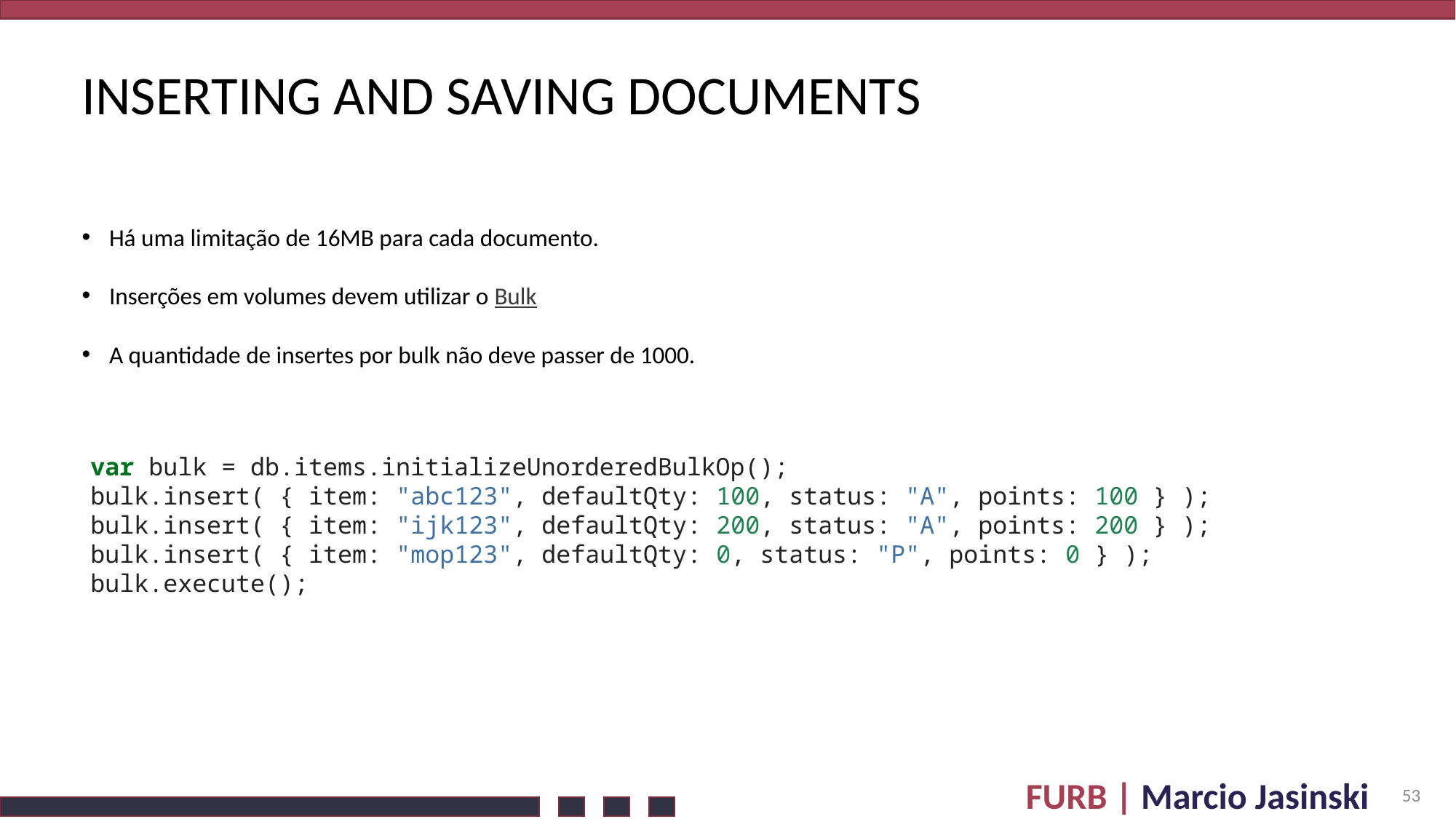

# Inserting and Saving Documents
Há uma limitação de 16MB para cada documento.
Inserções em volumes devem utilizar o Bulk
A quantidade de insertes por bulk não deve passer de 1000.
var bulk = db.items.initializeUnorderedBulkOp();
bulk.insert( { item: "abc123", defaultQty: 100, status: "A", points: 100 } );
bulk.insert( { item: "ijk123", defaultQty: 200, status: "A", points: 200 } );
bulk.insert( { item: "mop123", defaultQty: 0, status: "P", points: 0 } );
bulk.execute();
53